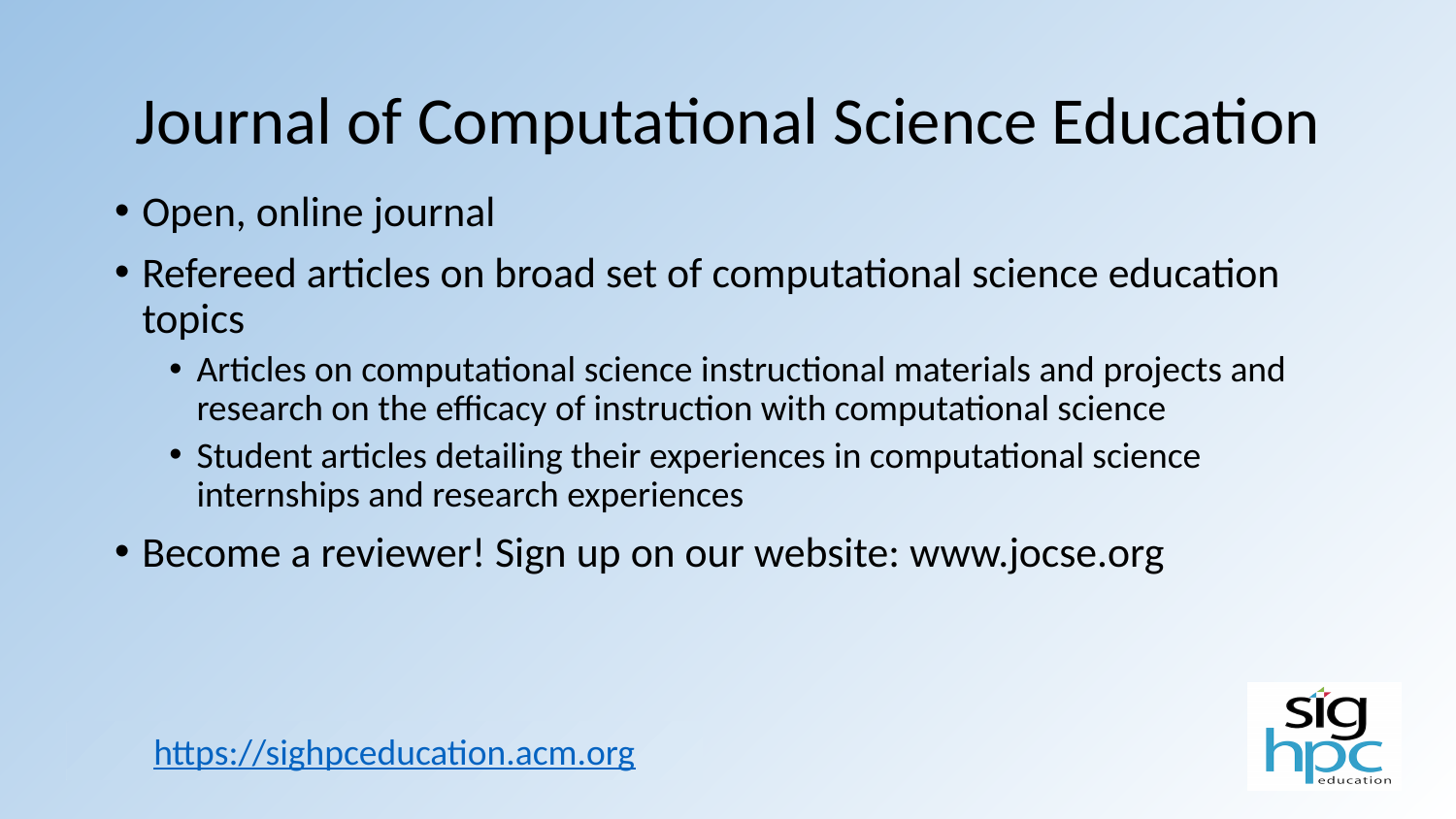

# Journal of Computational Science Education
Open, online journal
Refereed articles on broad set of computational science education topics
Articles on computational science instructional materials and projects and research on the efficacy of instruction with computational science
Student articles detailing their experiences in computational science internships and research experiences
Become a reviewer! Sign up on our website: www.jocse.org
https://sighpceducation.acm.org